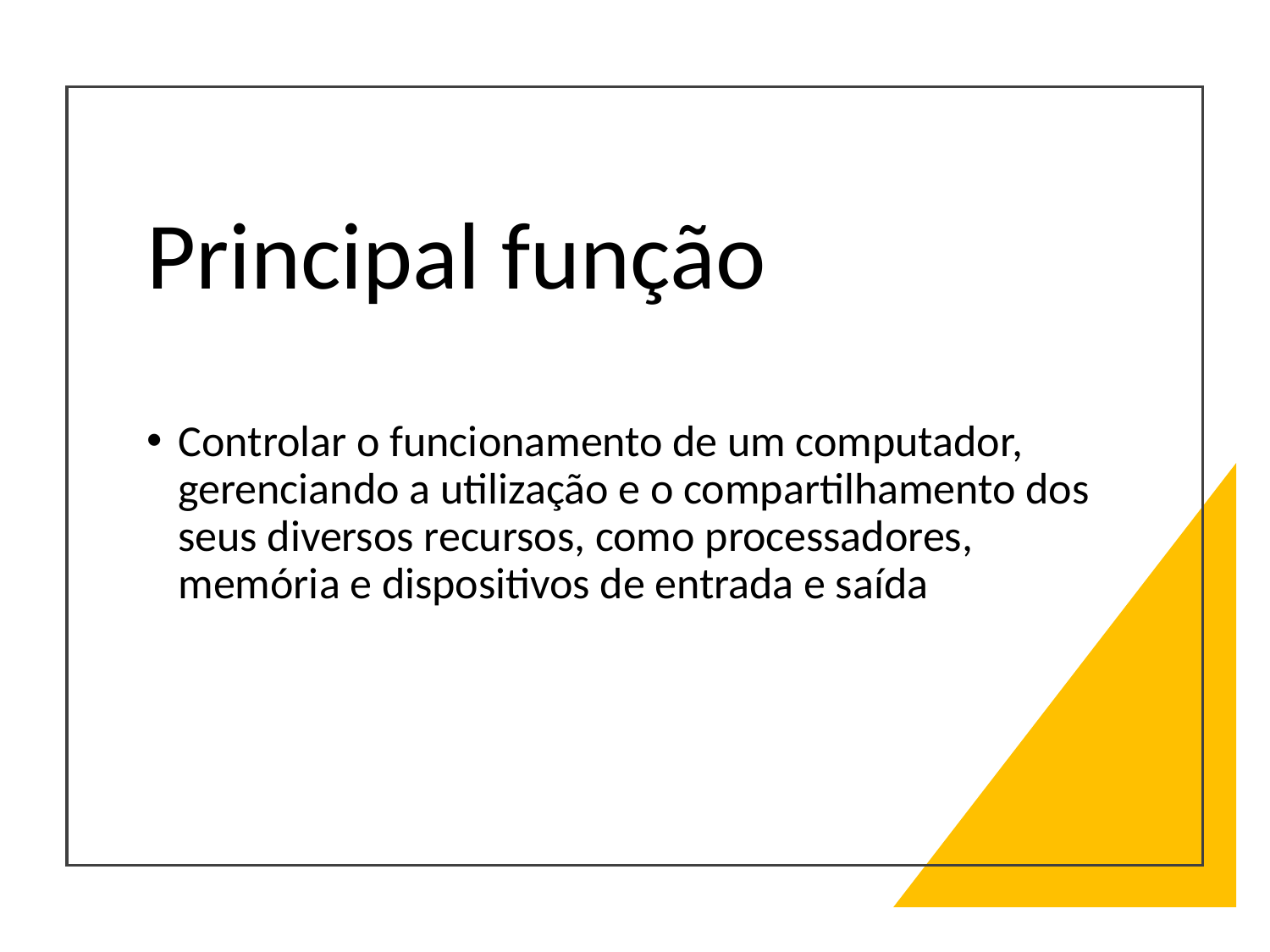

# Principal função
Controlar o funcionamento de um computador, gerenciando a utilização e o compartilhamento dos seus diversos recursos, como processadores, memória e dispositivos de entrada e saída